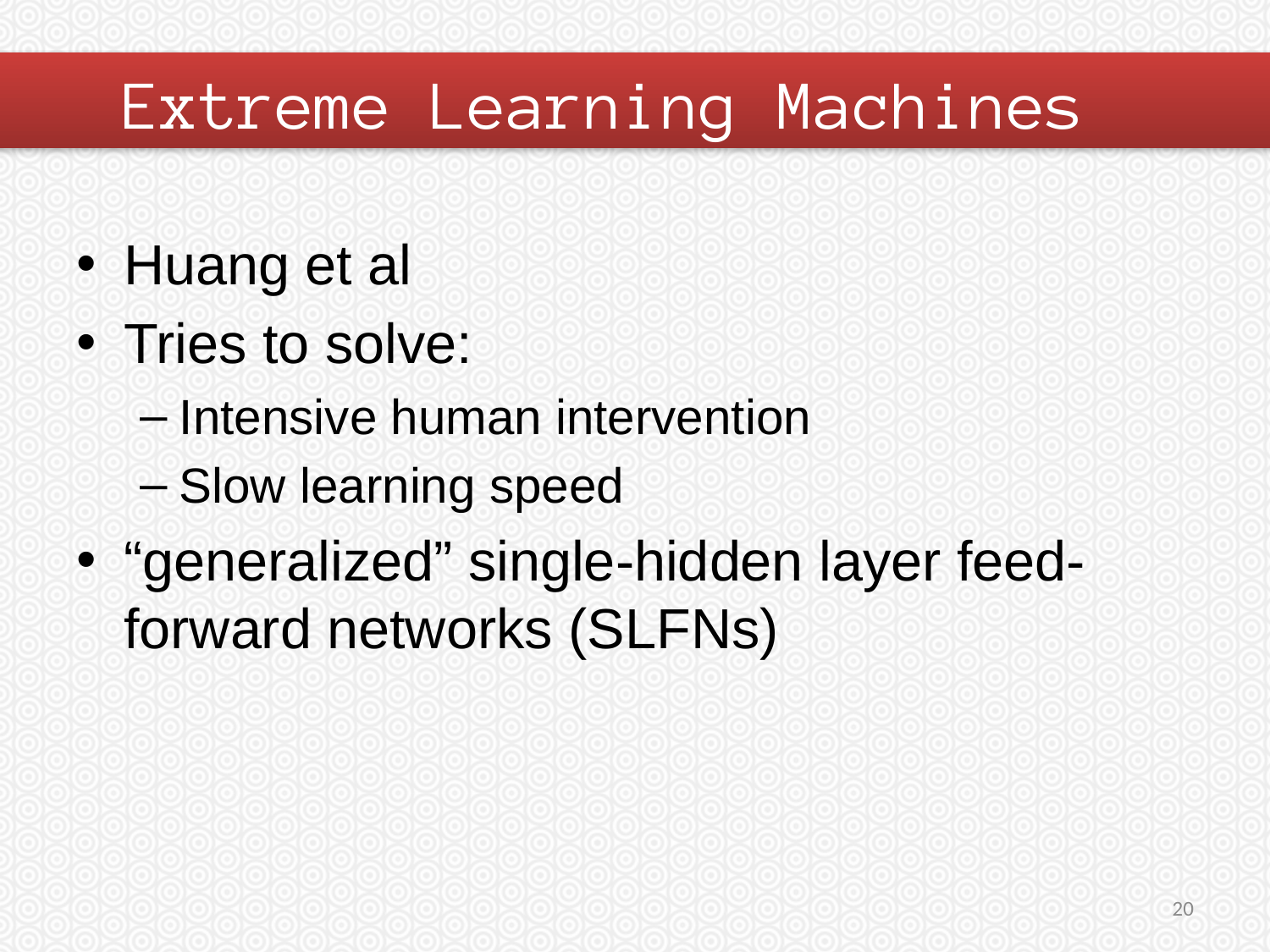

#
	Extreme Learning Machines
Huang et al
Tries to solve:
Intensive human intervention
Slow learning speed
“generalized” single-hidden layer feed-forward networks (SLFNs)
20